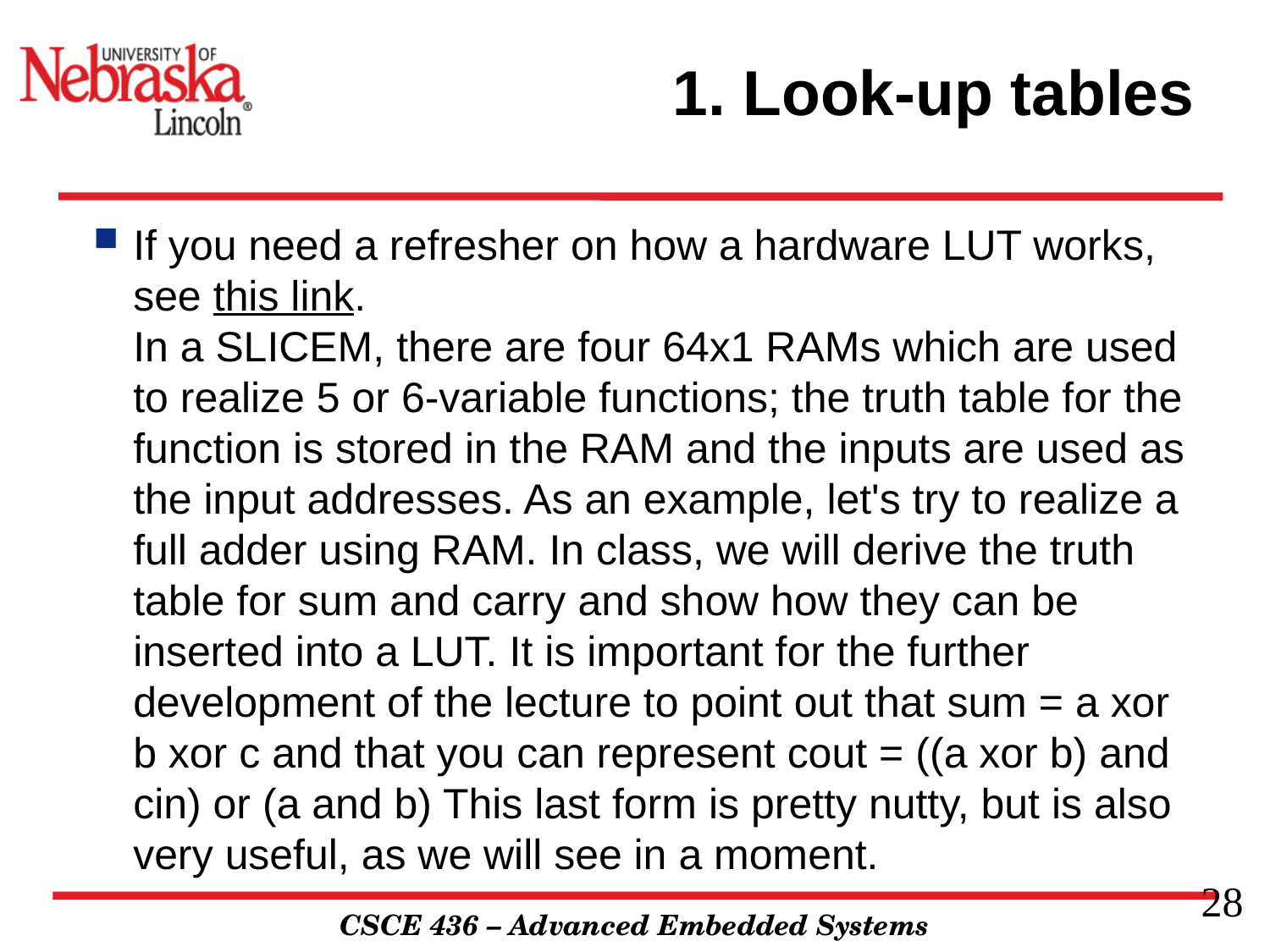

# 1. Look-up tables
If you need a refresher on how a hardware LUT works, see this link.
In a SLICEM, there are four 64x1 RAMs which are used to realize 5 or 6-variable functions; the truth table for the function is stored in the RAM and the inputs are used as the input addresses. As an example, let's try to realize a full adder using RAM. In class, we will derive the truth table for sum and carry and show how they can be inserted into a LUT. It is important for the further development of the lecture to point out that sum = a xor b xor c and that you can represent cout = ((a xor b) and cin) or (a and b) This last form is pretty nutty, but is also very useful, as we will see in a moment.
28